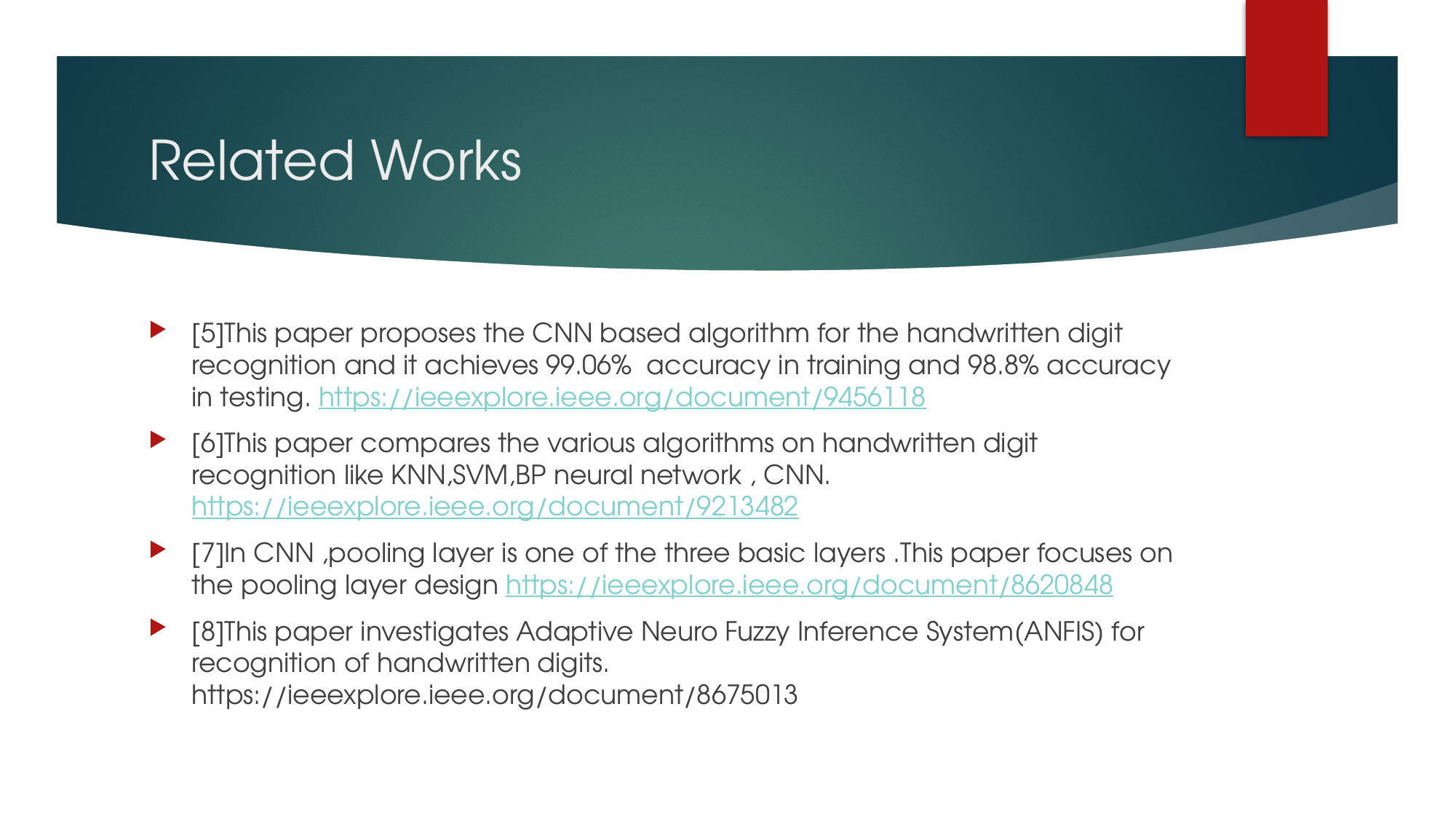

# Related Works
[5]This paper proposes the CNN based algorithm for the handwritten digit recognition and it achieves 99.06%  accuracy in training and 98.8% accuracy in testing. https://ieeexplore.ieee.org/document/9456118
[6]This paper compares the various algorithms on handwritten digit recognition like KNN,SVM,BP neural network , CNN. https://ieeexplore.ieee.org/document/9213482
[7]In CNN ,pooling layer is one of the three basic layers .This paper focuses on the pooling layer design https://ieeexplore.ieee.org/document/8620848
[8]This paper investigates Adaptive Neuro Fuzzy Inference System(ANFIS) for recognition of handwritten digits.          https://ieeexplore.ieee.org/document/8675013